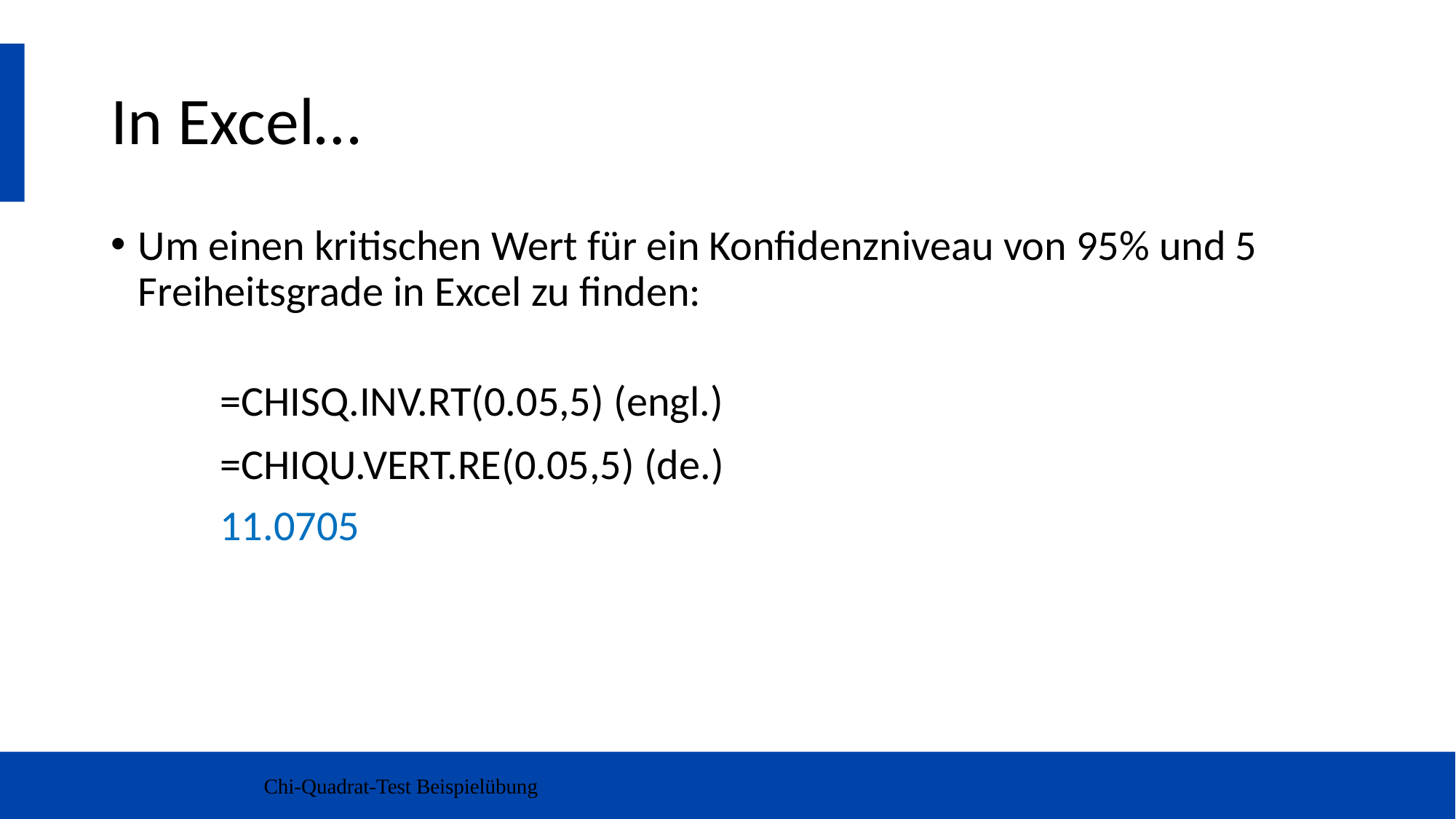

# In Excel…
Um einen kritischen Wert für ein Konfidenzniveau von 95% und 5 Freiheitsgrade in Excel zu finden:
=CHISQ.INV.RT(0.05,5) (engl.)
=CHIQU.VERT.RE(0.05,5) (de.)
11.0705

Chi-Quadrat-Test Beispielübung